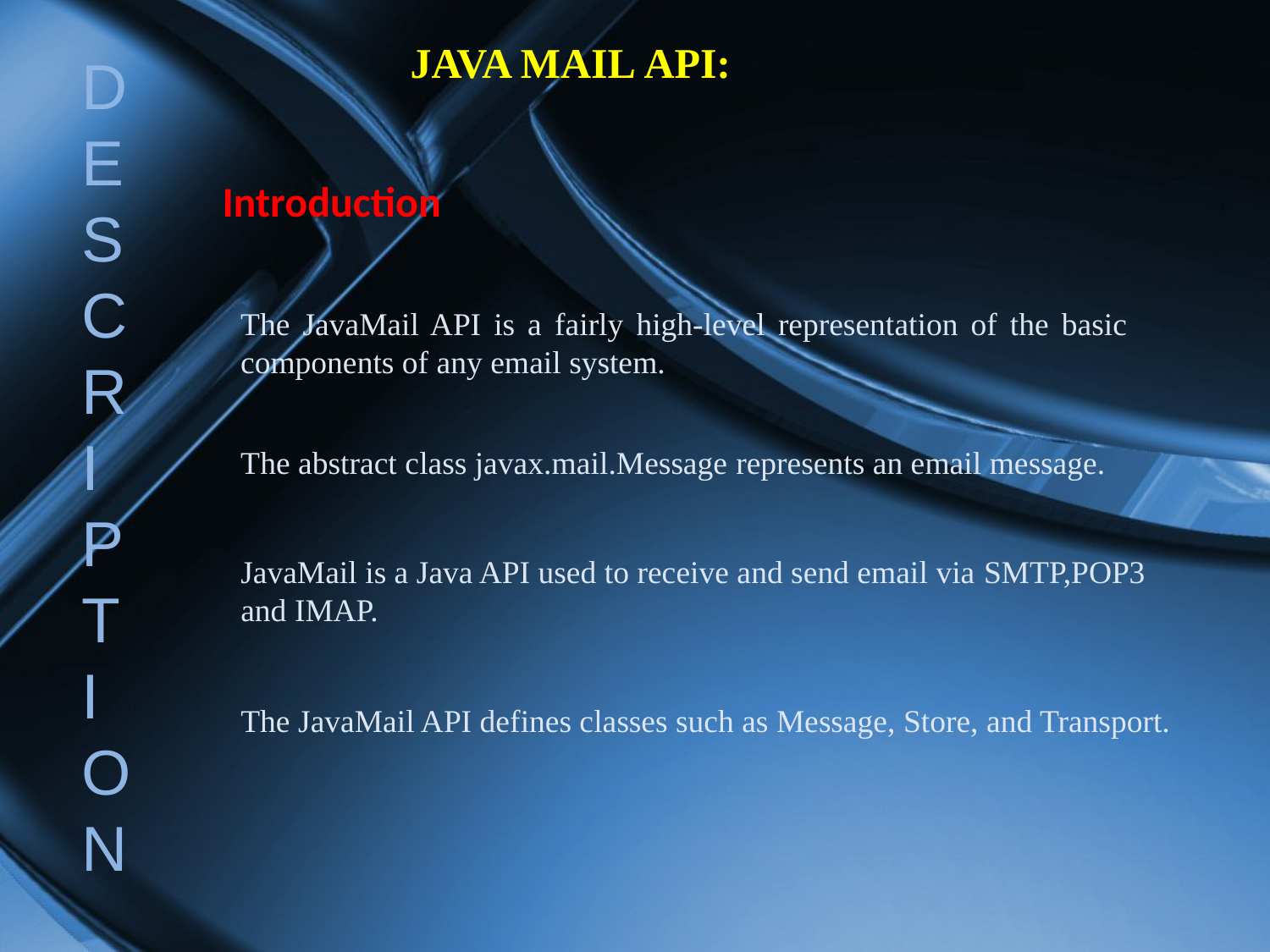

JAVA MAIL API:
DESCR
I
PT
I
ON
Introduction
The JavaMail API is a fairly high-level representation of the basic components of any email system.
The abstract class javax.mail.Message represents an email message.
JavaMail is a Java API used to receive and send email via SMTP,POP3 and IMAP.
The JavaMail API defines classes such as Message, Store, and Transport.